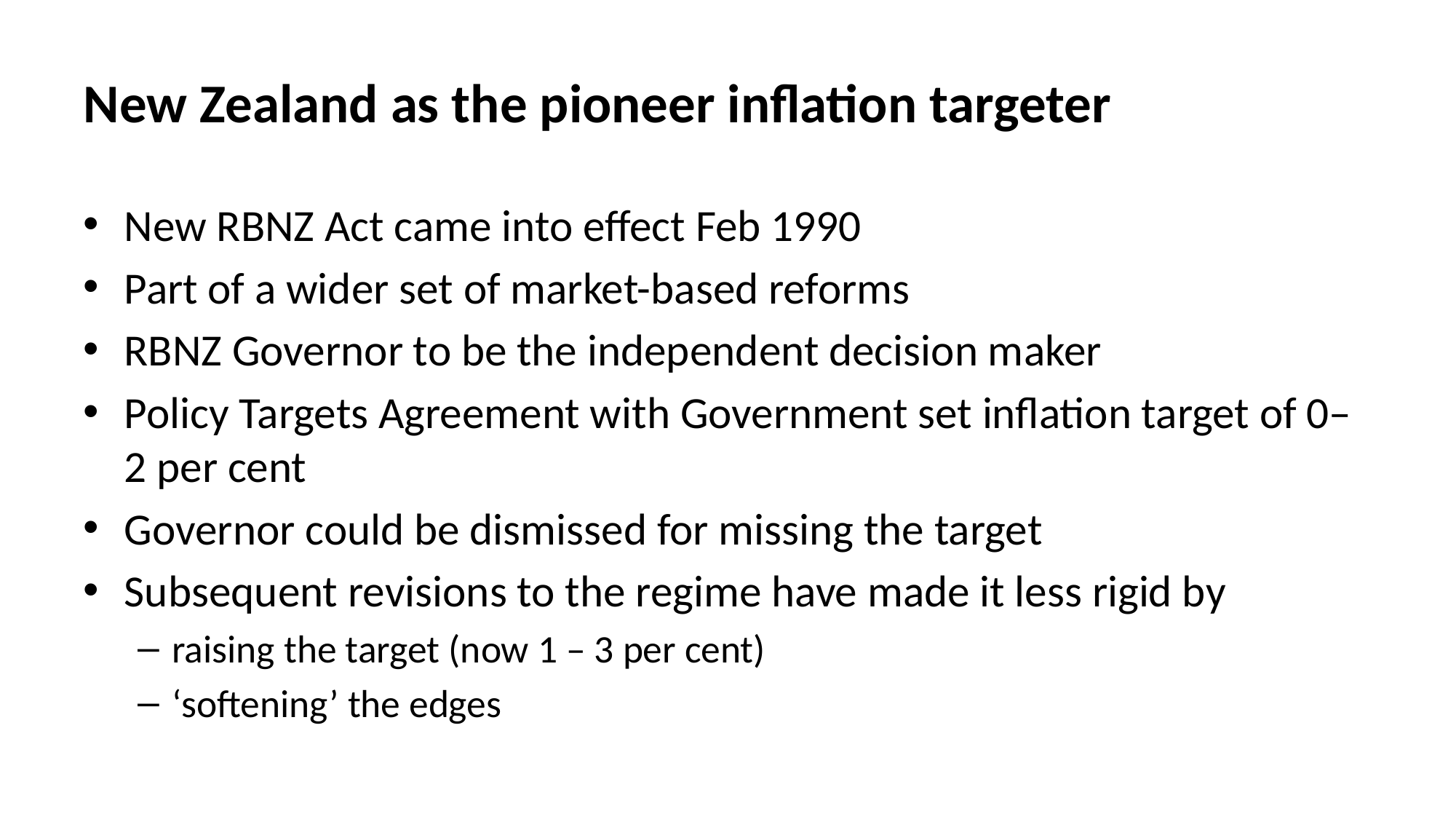

# New Zealand as the pioneer inflation targeter
New RBNZ Act came into effect Feb 1990
Part of a wider set of market-based reforms
RBNZ Governor to be the independent decision maker
Policy Targets Agreement with Government set inflation target of 0–2 per cent
Governor could be dismissed for missing the target
Subsequent revisions to the regime have made it less rigid by
raising the target (now 1 – 3 per cent)
‘softening’ the edges